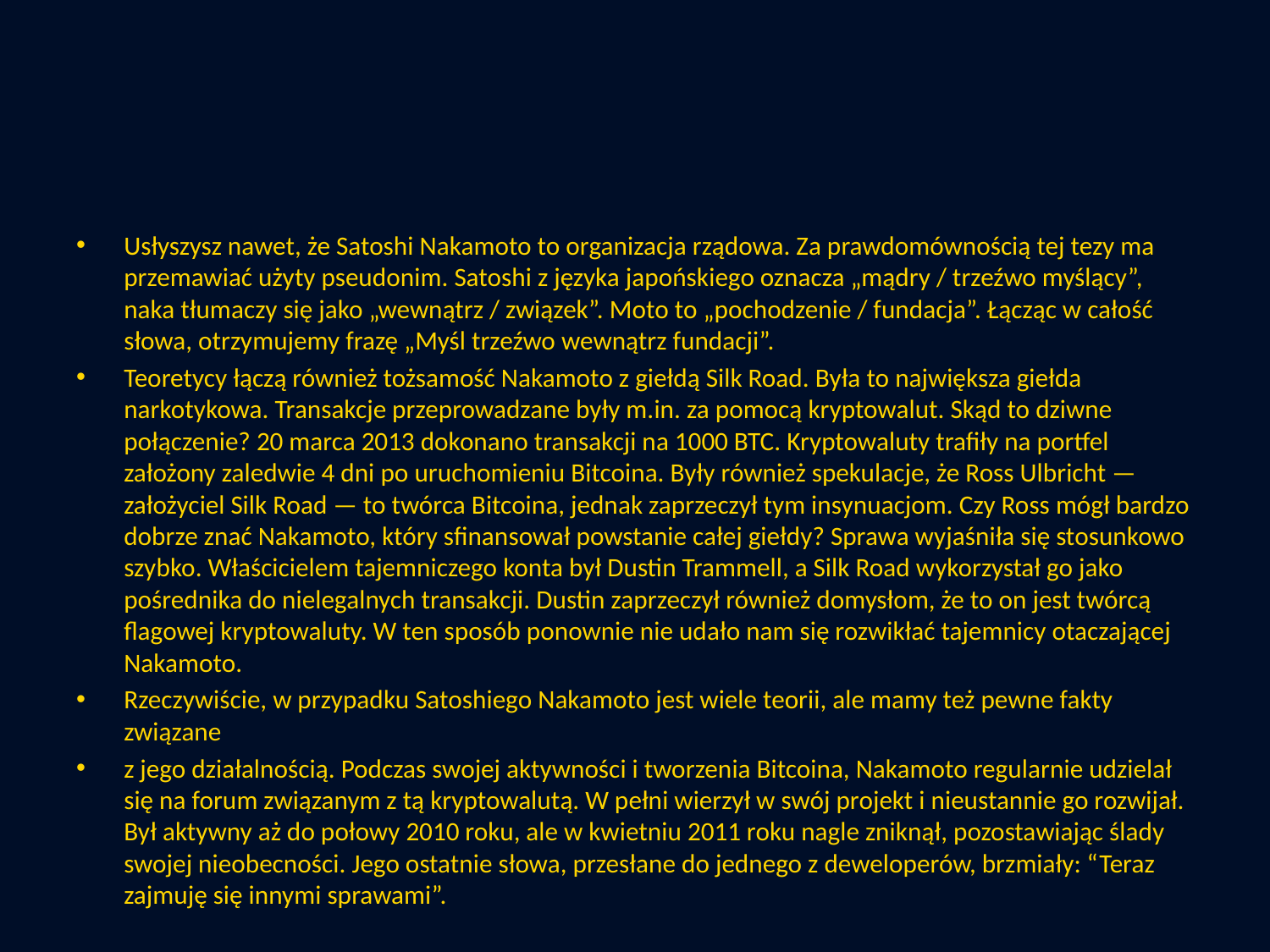

#
Usłyszysz nawet, że Satoshi Nakamoto to organizacja rządowa. Za prawdomównością tej tezy ma przemawiać użyty pseudonim. Satoshi z języka japońskiego oznacza „mądry / trzeźwo myślący”,  naka tłumaczy się jako „wewnątrz / związek”. Moto to „pochodzenie / fundacja”. Łącząc w całość słowa, otrzymujemy frazę „Myśl trzeźwo wewnątrz fundacji”.
Teoretycy łączą również tożsamość Nakamoto z giełdą Silk Road. Była to największa giełda narkotykowa. Transakcje przeprowadzane były m.in. za pomocą kryptowalut. Skąd to dziwne połączenie? 20 marca 2013 dokonano transakcji na 1000 BTC. Kryptowaluty trafiły na portfel założony zaledwie 4 dni po uruchomieniu Bitcoina. Były również spekulacje, że Ross Ulbricht — założyciel Silk Road — to twórca Bitcoina, jednak zaprzeczył tym insynuacjom. Czy Ross mógł bardzo dobrze znać Nakamoto, który sfinansował powstanie całej giełdy? Sprawa wyjaśniła się stosunkowo szybko. Właścicielem tajemniczego konta był Dustin Trammell, a Silk Road wykorzystał go jako pośrednika do nielegalnych transakcji. Dustin zaprzeczył również domysłom, że to on jest twórcą flagowej kryptowaluty. W ten sposób ponownie nie udało nam się rozwikłać tajemnicy otaczającej Nakamoto.
Rzeczywiście, w przypadku Satoshiego Nakamoto jest wiele teorii, ale mamy też pewne fakty związane
z jego działalnością. Podczas swojej aktywności i tworzenia Bitcoina, Nakamoto regularnie udzielał się na forum związanym z tą kryptowalutą. W pełni wierzył w swój projekt i nieustannie go rozwijał. Był aktywny aż do połowy 2010 roku, ale w kwietniu 2011 roku nagle zniknął, pozostawiając ślady swojej nieobecności. Jego ostatnie słowa, przesłane do jednego z deweloperów, brzmiały: “Teraz zajmuję się innymi sprawami”.